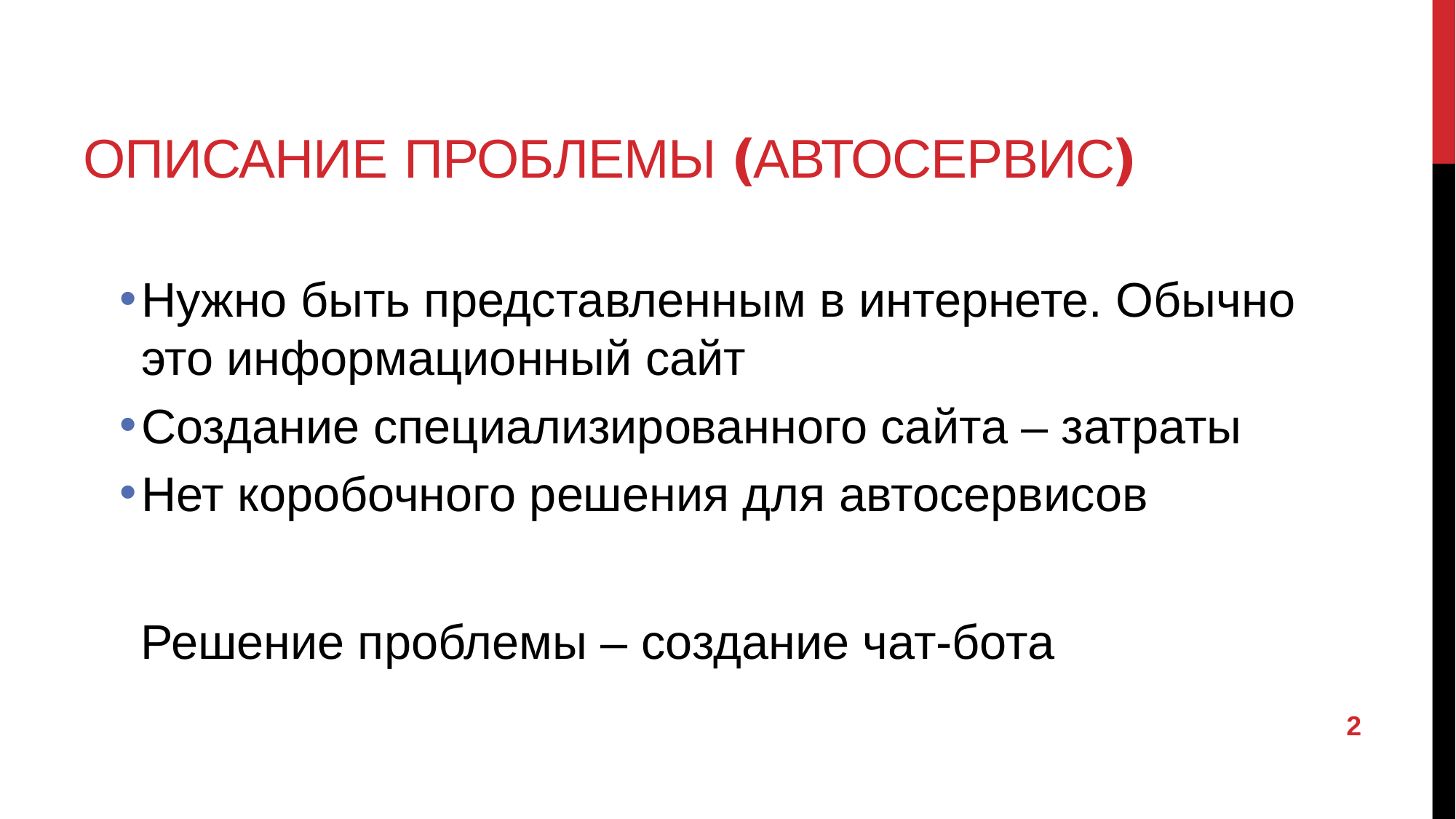

# Описание проблемы (автосервис)

Нужно быть представленным в интернете. Обычно это информационный сайт
Создание специализированного сайта – затраты
Нет коробочного решения для автосервисов

Решение проблемы – создание чат-бота

2